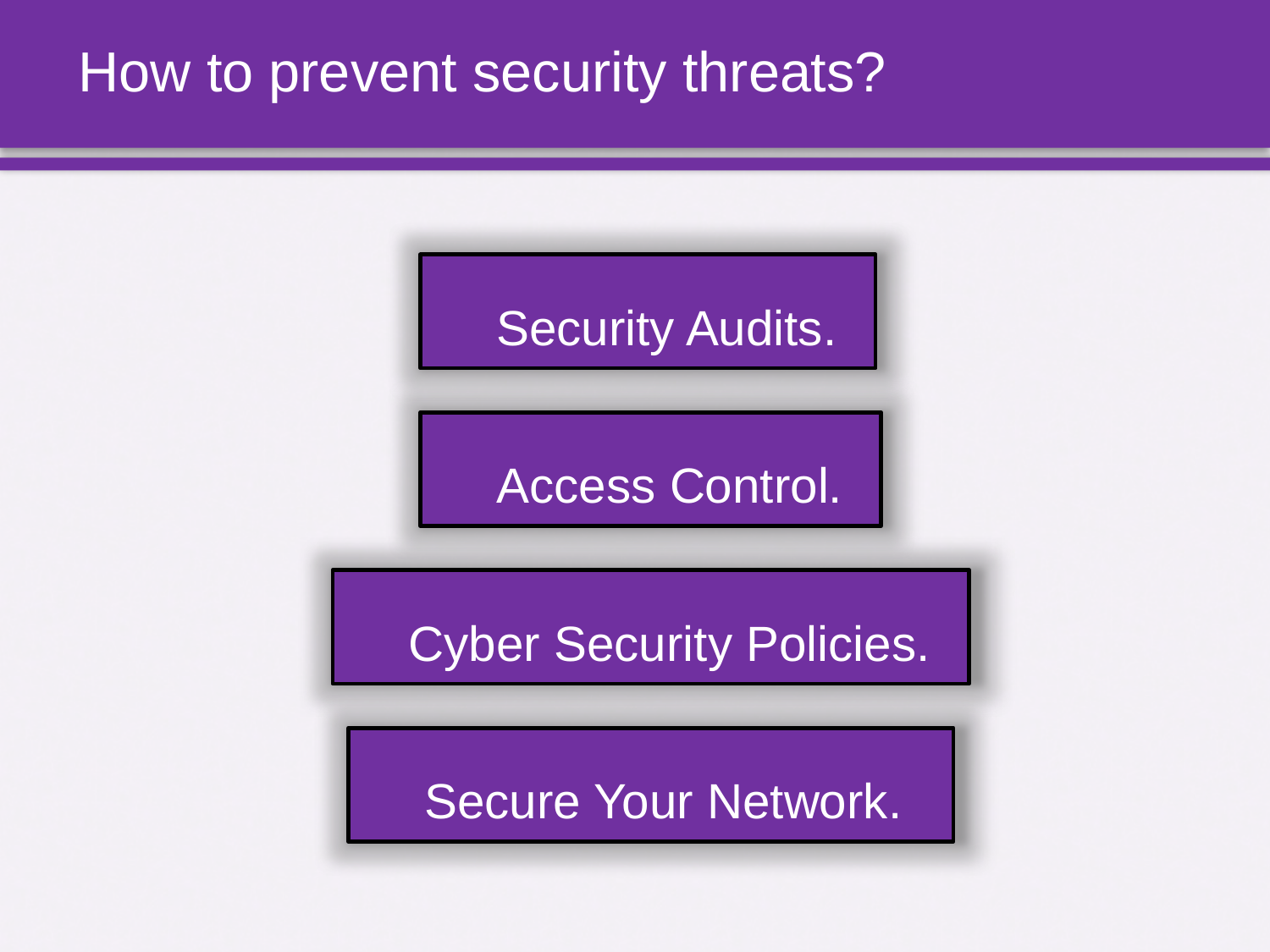

# How to prevent security threats?
Security Audits.
Access Control.
Cyber Security Policies.
Secure Your Network.